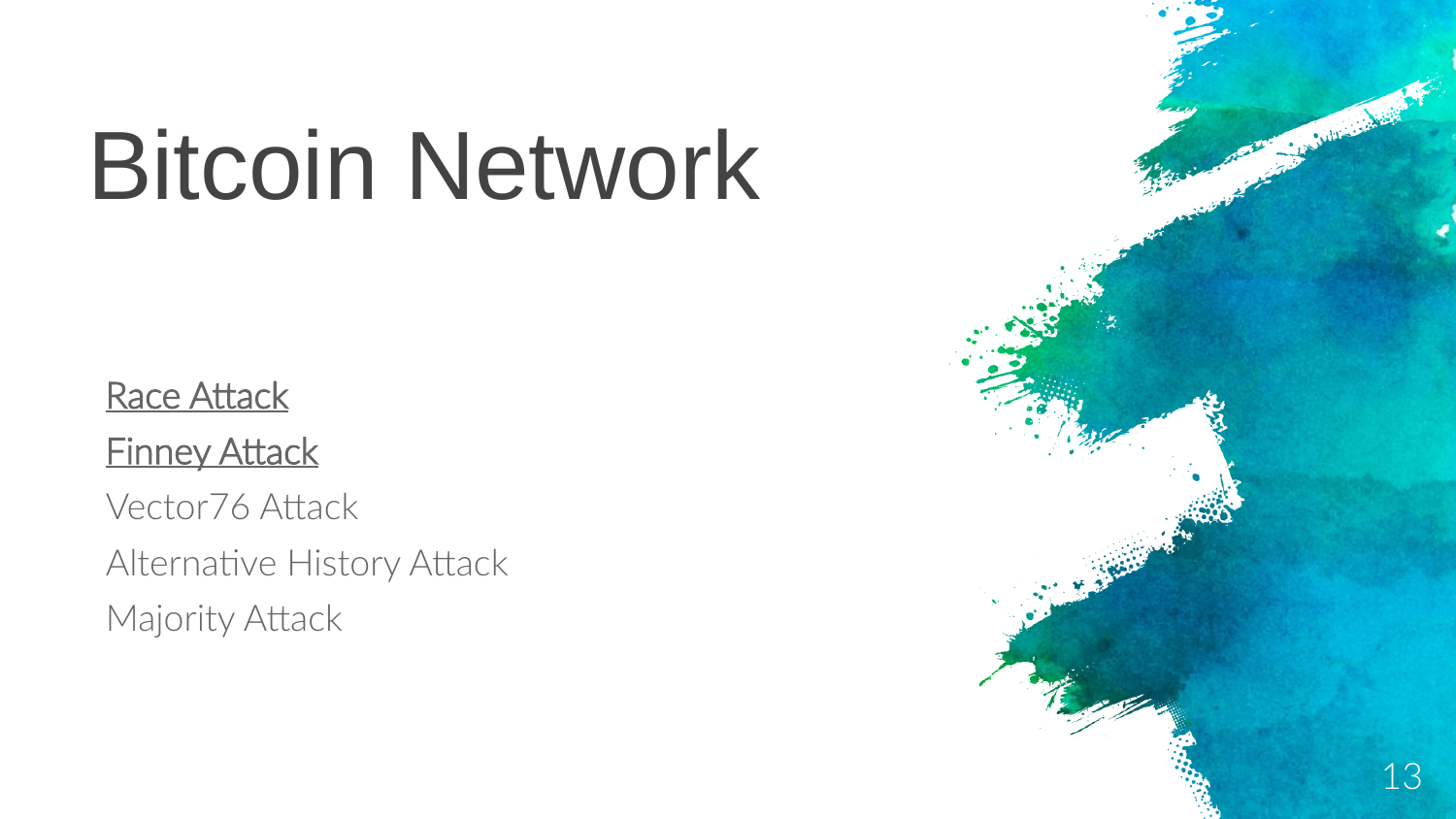

# Bitcoin Network
Race Attack
Finney Attack
Vector76 Attack
Alternative History Attack
Majority Attack

13